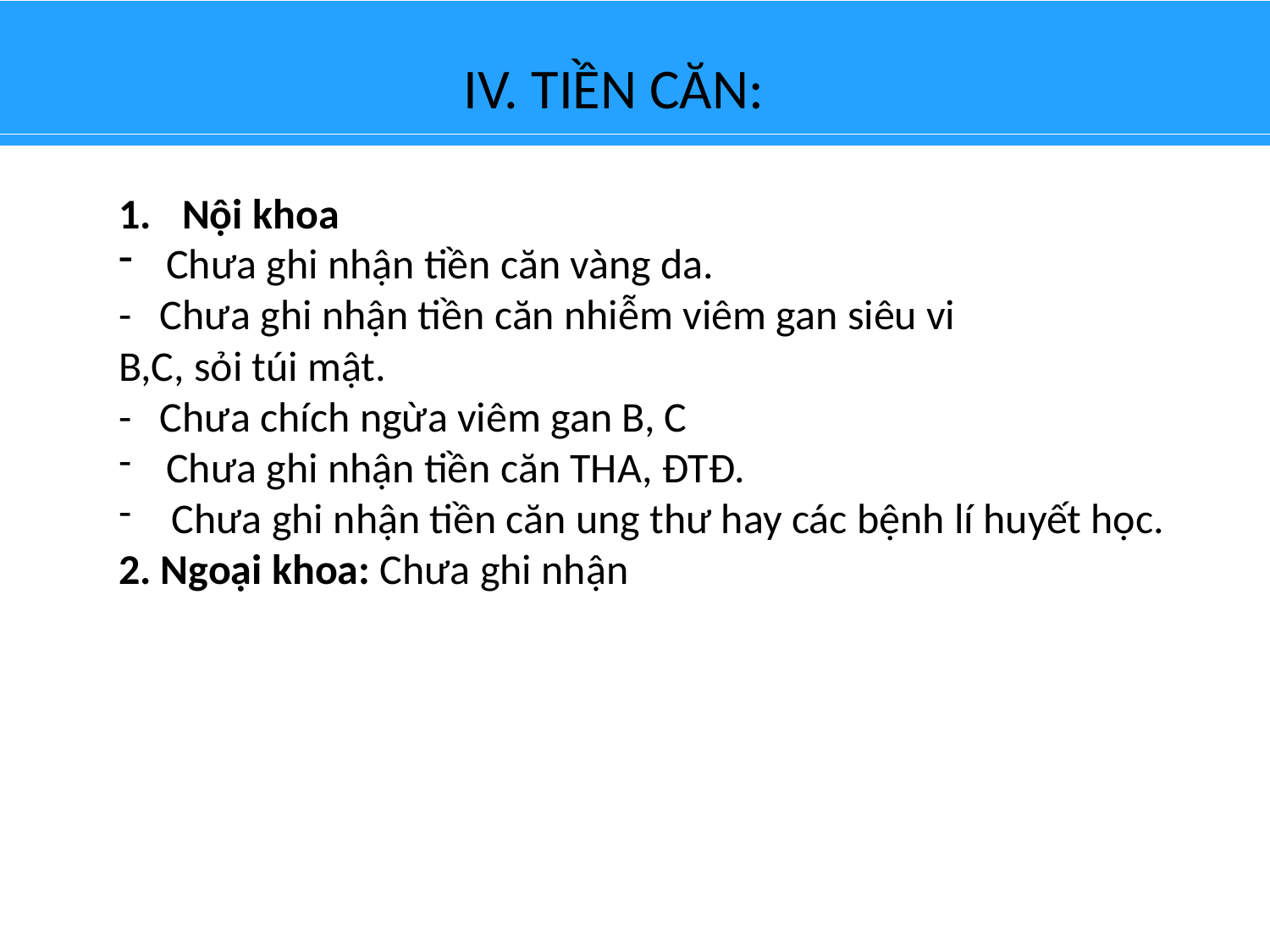

# IV. TIỀN CĂN:
Nội khoa
Chưa ghi nhận tiền căn vàng da.
-   Chưa ghi nhận tiền căn nhiễm viêm gan siêu vi B,C, sỏi túi mật.
-   Chưa chích ngừa viêm gan B, C
Chưa ghi nhận tiền căn THA, ĐTĐ.
Chưa ghi nhận tiền căn ung thư hay các bệnh lí huyết học.
2. Ngoại khoa: Chưa ghi nhận